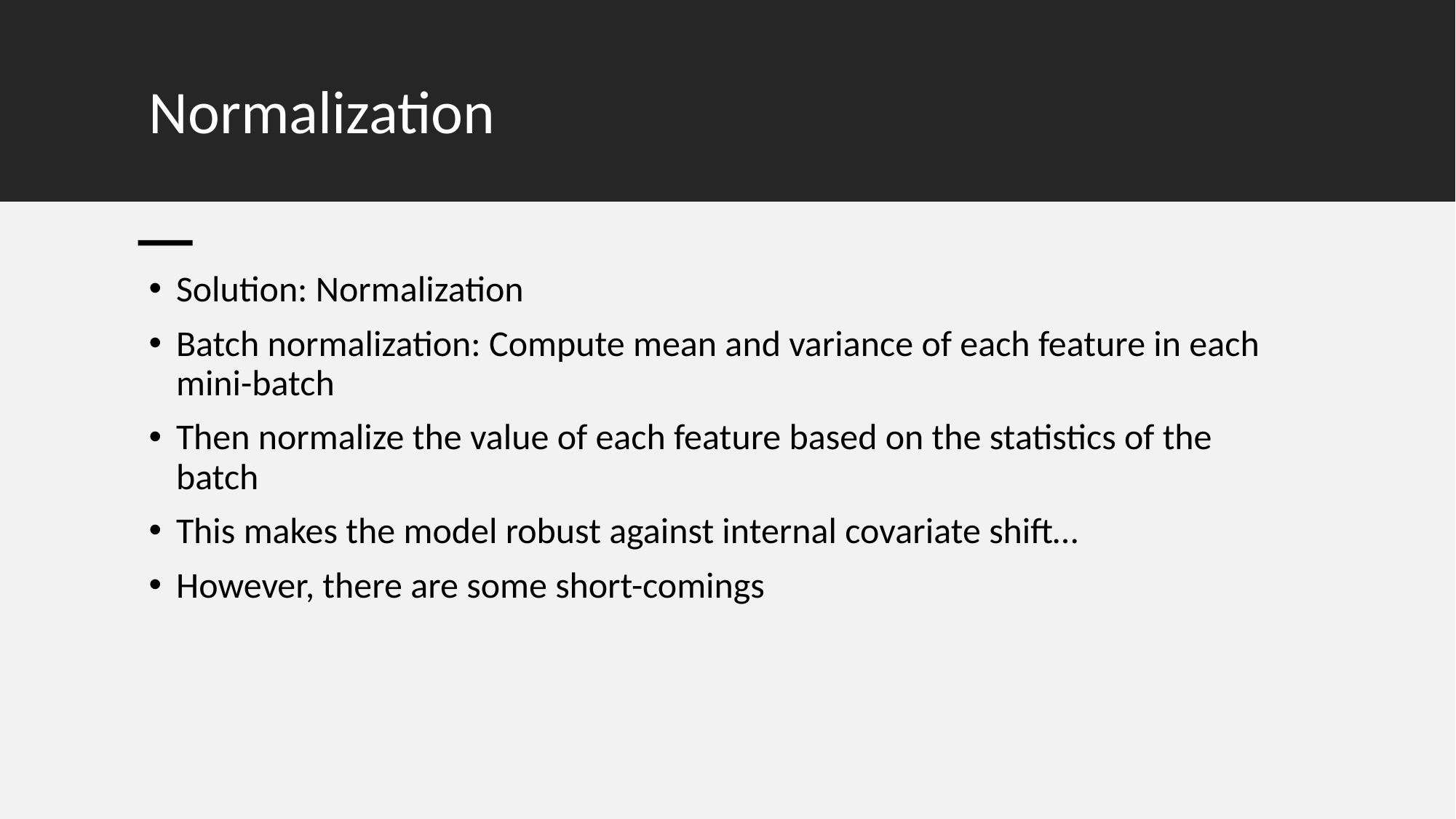

# Normalization

Solution: Normalization
Batch normalization: Compute mean and variance of each feature in each mini-batch
Then normalize the value of each feature based on the statistics of the batch
This makes the model robust against internal covariate shift…
However, there are some short-comings

21